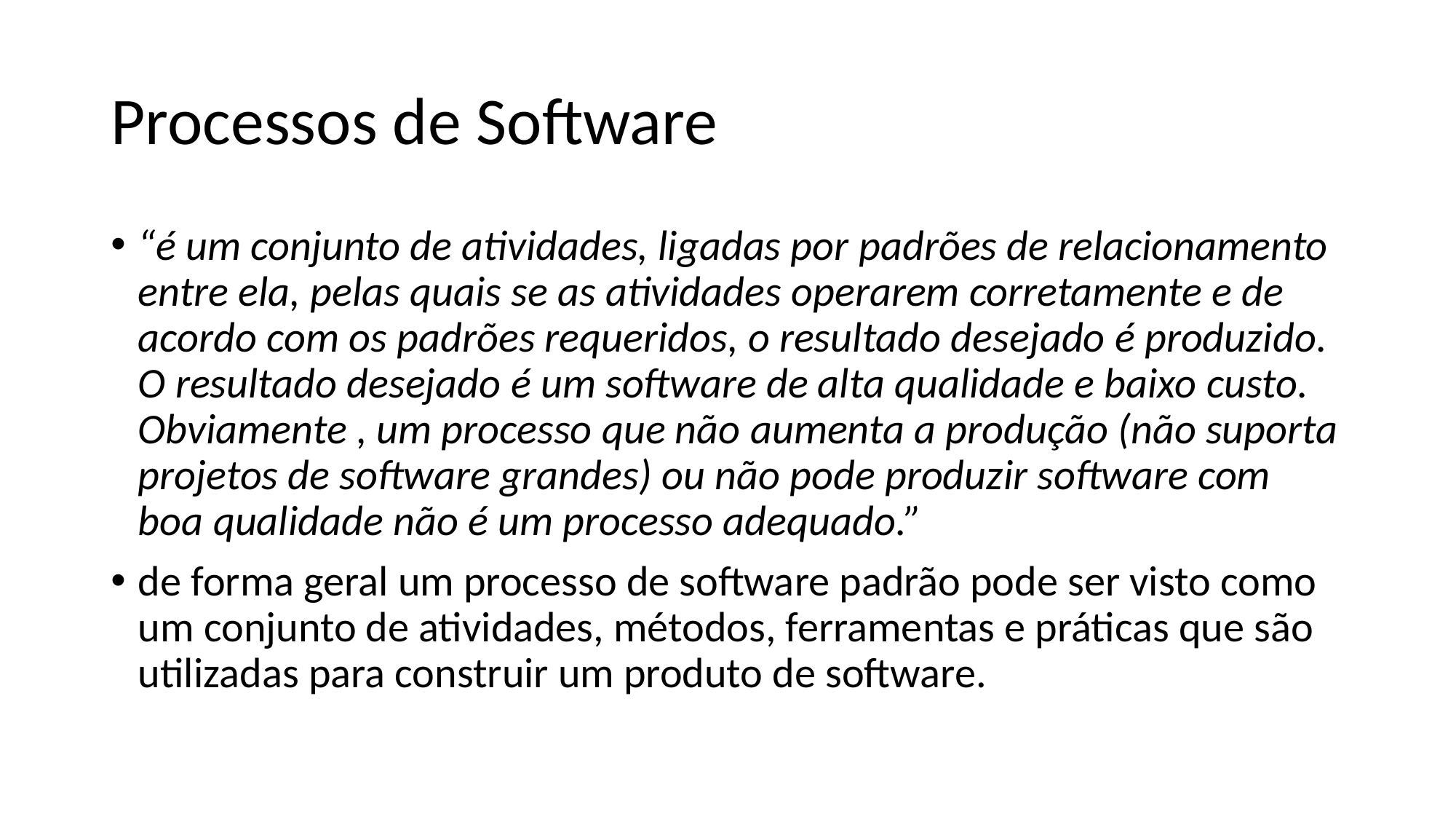

# Processos de Software
“é um conjunto de atividades, ligadas por padrões de relacionamento entre ela, pelas quais se as atividades operarem corretamente e de acordo com os padrões requeridos, o resultado desejado é produzido. O resultado desejado é um software de alta qualidade e baixo custo. Obviamente , um processo que não aumenta a produção (não suporta projetos de software grandes) ou não pode produzir software com boa qualidade não é um processo adequado.”
de forma geral um processo de software padrão pode ser visto como um conjunto de atividades, métodos, ferramentas e práticas que são utilizadas para construir um produto de software.